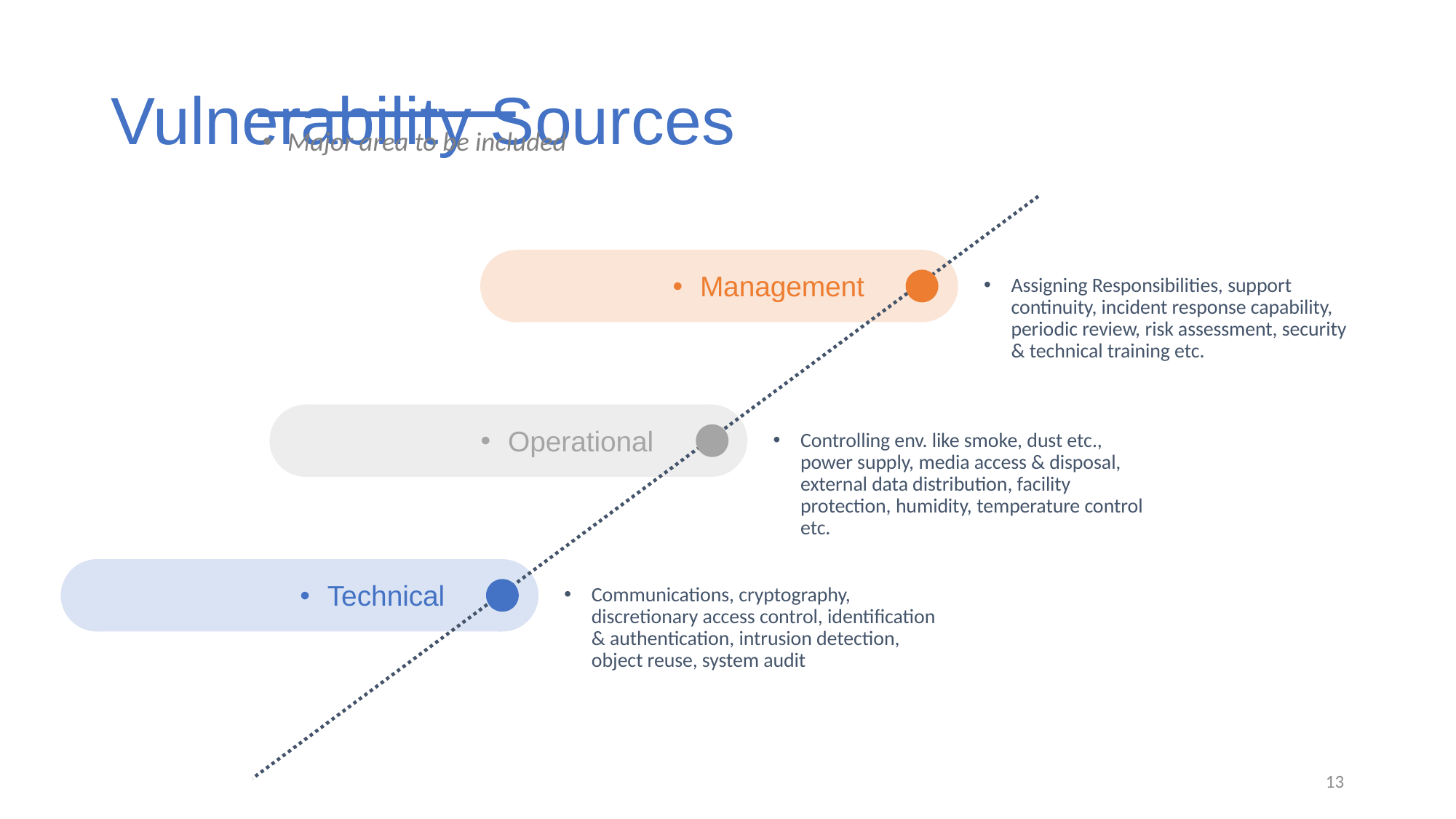

# Vulnerability Sources
Major area to be included
Management
Assigning Responsibilities, support continuity, incident response capability, periodic review, risk assessment, security & technical training etc.
Operational
Controlling env. like smoke, dust etc., power supply, media access & disposal, external data distribution, facility protection, humidity, temperature control etc.
Technical
Communications, cryptography, discretionary access control, identification & authentication, intrusion detection, object reuse, system audit
13